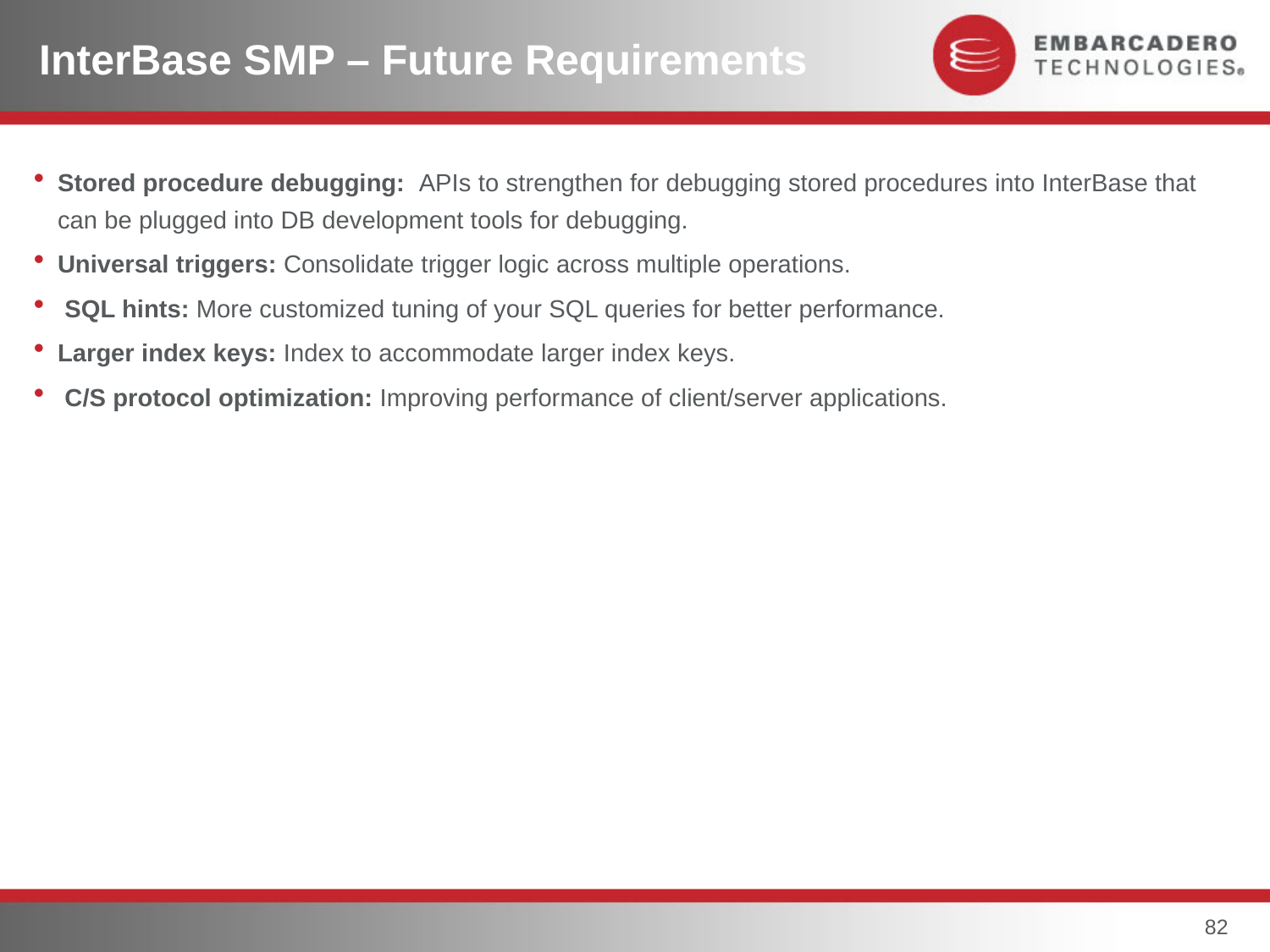

Stored procedure debugging:  APIs to strengthen for debugging stored procedures into InterBase that can be plugged into DB development tools for debugging.
Universal triggers: Consolidate trigger logic across multiple operations.
 SQL hints: More customized tuning of your SQL queries for better performance.
Larger index keys: Index to accommodate larger index keys.
 C/S protocol optimization: Improving performance of client/server applications.

InterBase SMP – Future Requirements
82